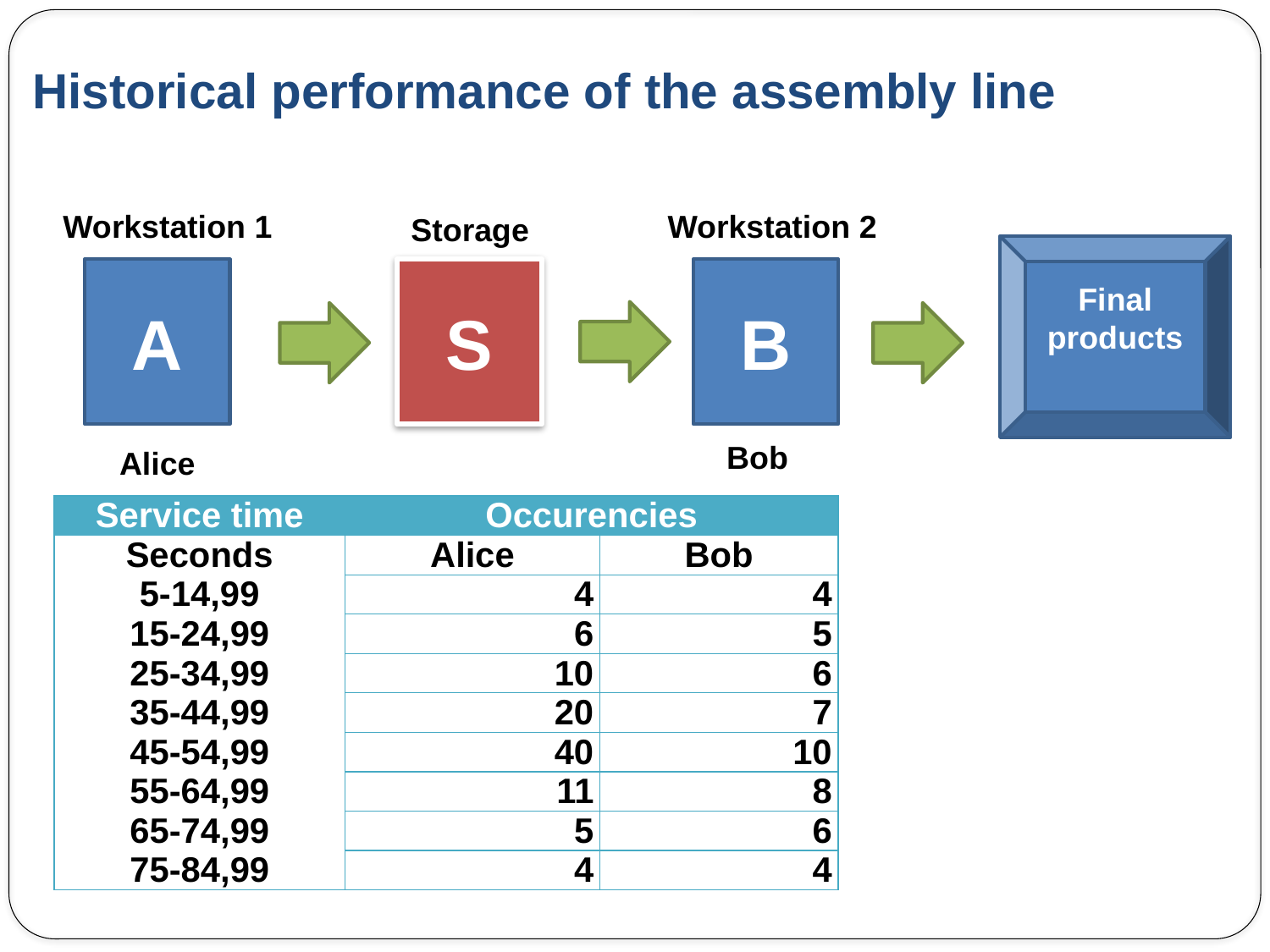

# Historical performance of the assembly line
Workstation 1
Workstation 2
Storage
Final products

A
S
B

Bob
Alice
| Service time | Occurencies |  |
| --- | --- | --- |
| Seconds | Alice | Bob |
| 5-14,99 | 4 | 4 |
| 15-24,99 | 6 | 5 |
| 25-34,99 | 10 | 6 |
| 35-44,99 | 20 | 7 |
| 45-54,99 | 40 | 10 |
| 55-64,99 | 11 | 8 |
| 65-74,99 | 5 | 6 |
| 75-84,99 | 4 | 4 |